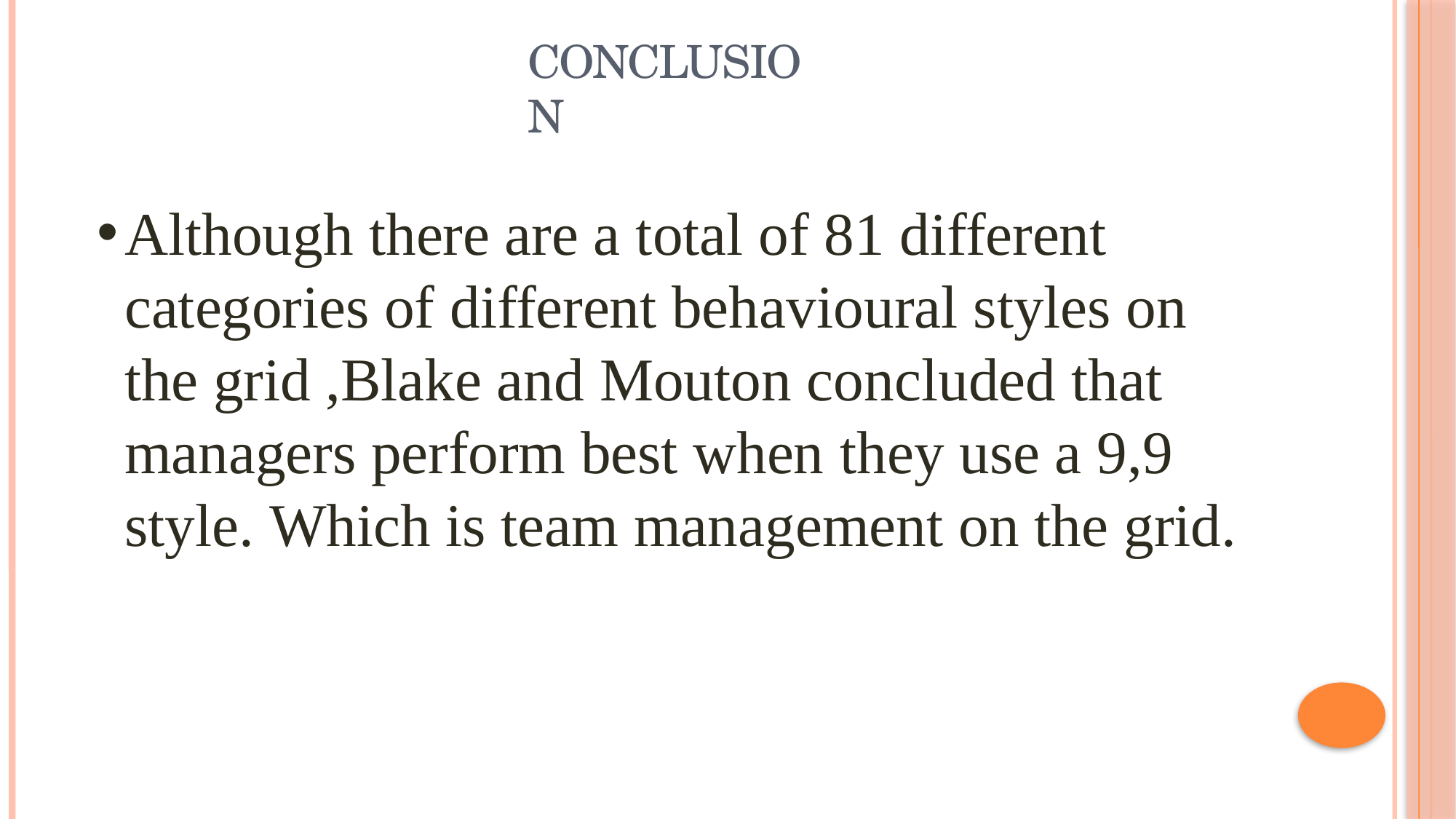

# Conclusion
Although there are a total of 81 different  categories of different behavioural styles on  the grid ,Blake and Mouton concluded that  managers perform best when they use a 9,9  style. Which is team management on the grid.